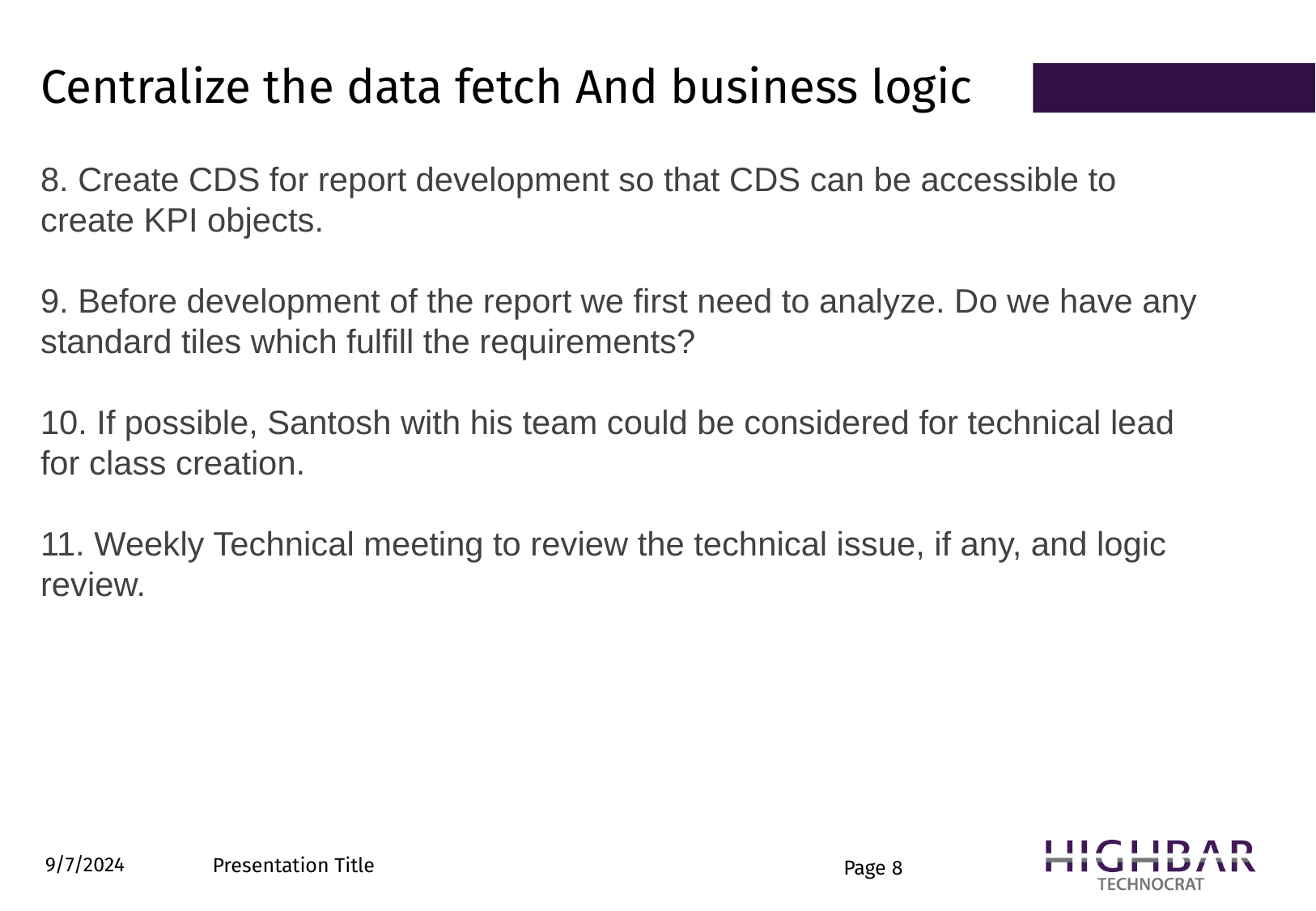

# Centralize the data fetch And business logic
8. Create CDS for report development so that CDS can be accessible to create KPI objects.

9. Before development of the report we first need to analyze. Do we have any standard tiles which fulfill the requirements?

10. If possible, Santosh with his team could be considered for technical lead for class creation.

11. Weekly Technical meeting to review the technical issue, if any, and logic review.